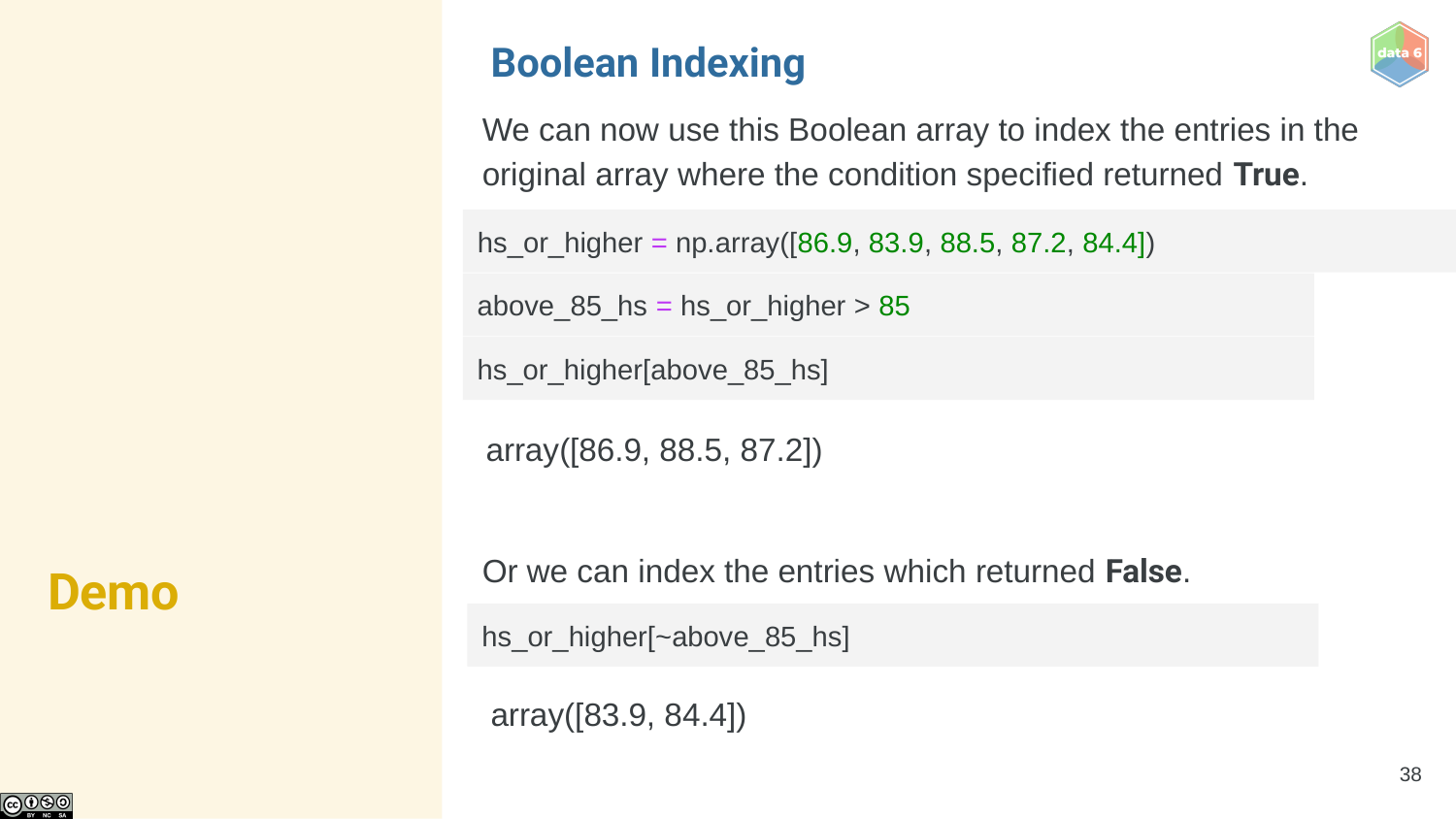

# Boolean Indexing
We can now use this Boolean array to index the entries in the original array where the condition specified returned True.

Or we can index the entries which returned False.

hs_or_higher = np.array([86.9, 83.9, 88.5, 87.2, 84.4])
above_85_hs = hs_or_higher > 85
hs_or_higher[above_85_hs]
array([86.9, 88.5, 87.2])

hs_or_higher[~above_85_hs]

array([83.9, 84.4])

38